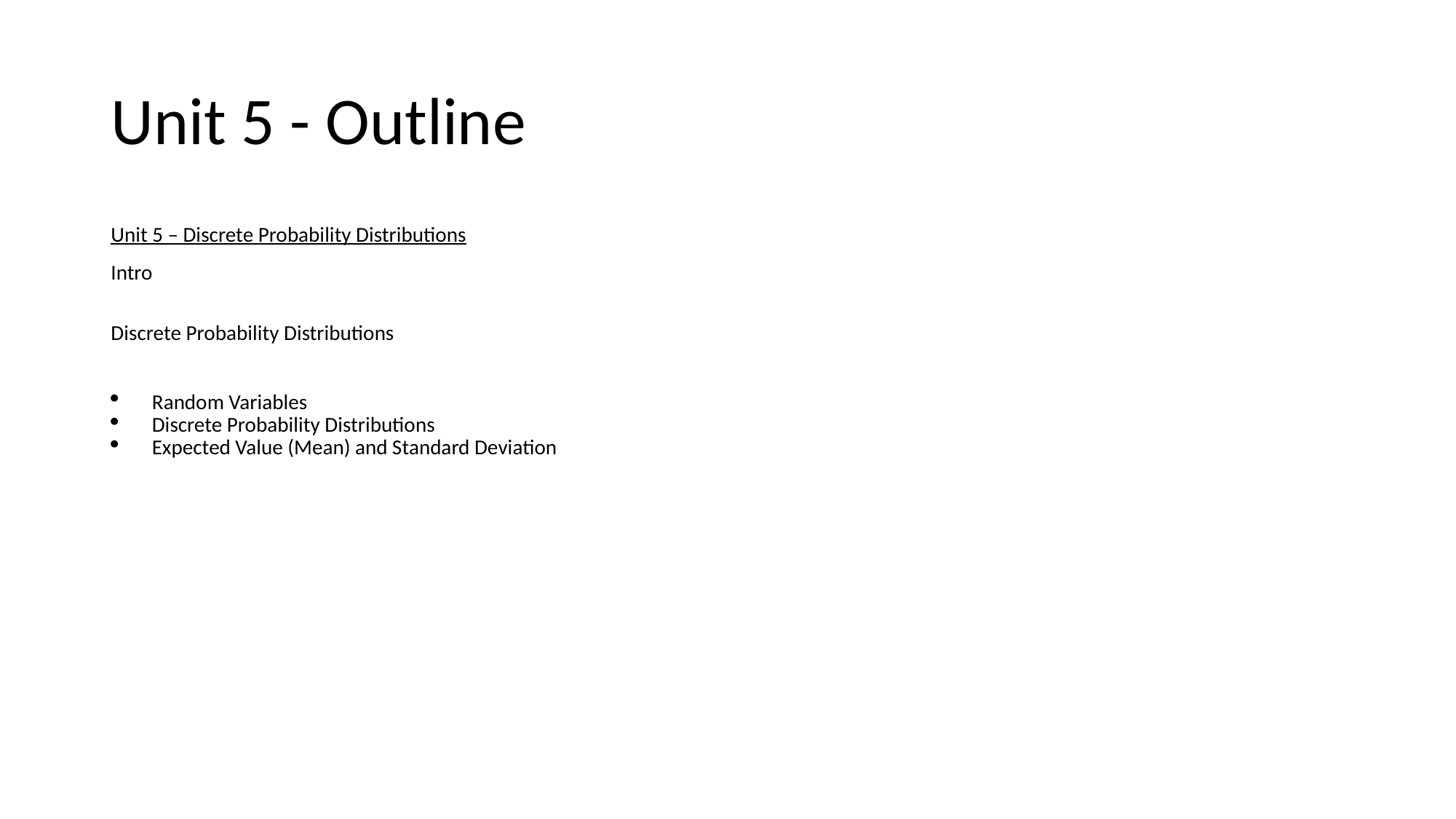

# Unit 5 - Outline
Unit 5 – Discrete Probability Distributions
Intro

Discrete Probability Distributions

Random Variables
Discrete Probability Distributions
Expected Value (Mean) and Standard Deviation